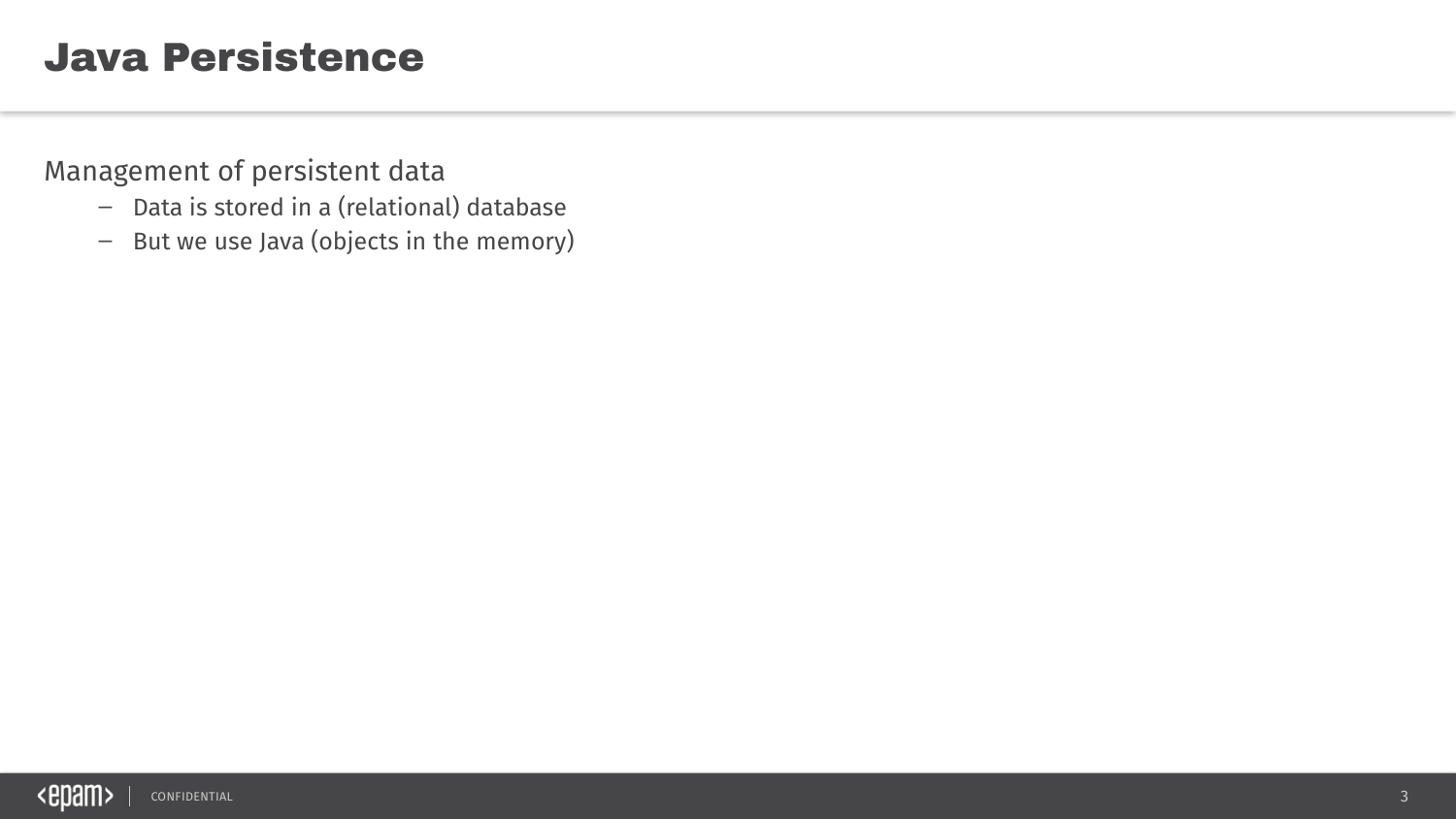

Java Persistence

Management of persistent data
Data is stored in a (relational) database
But we use Java (objects in the memory)